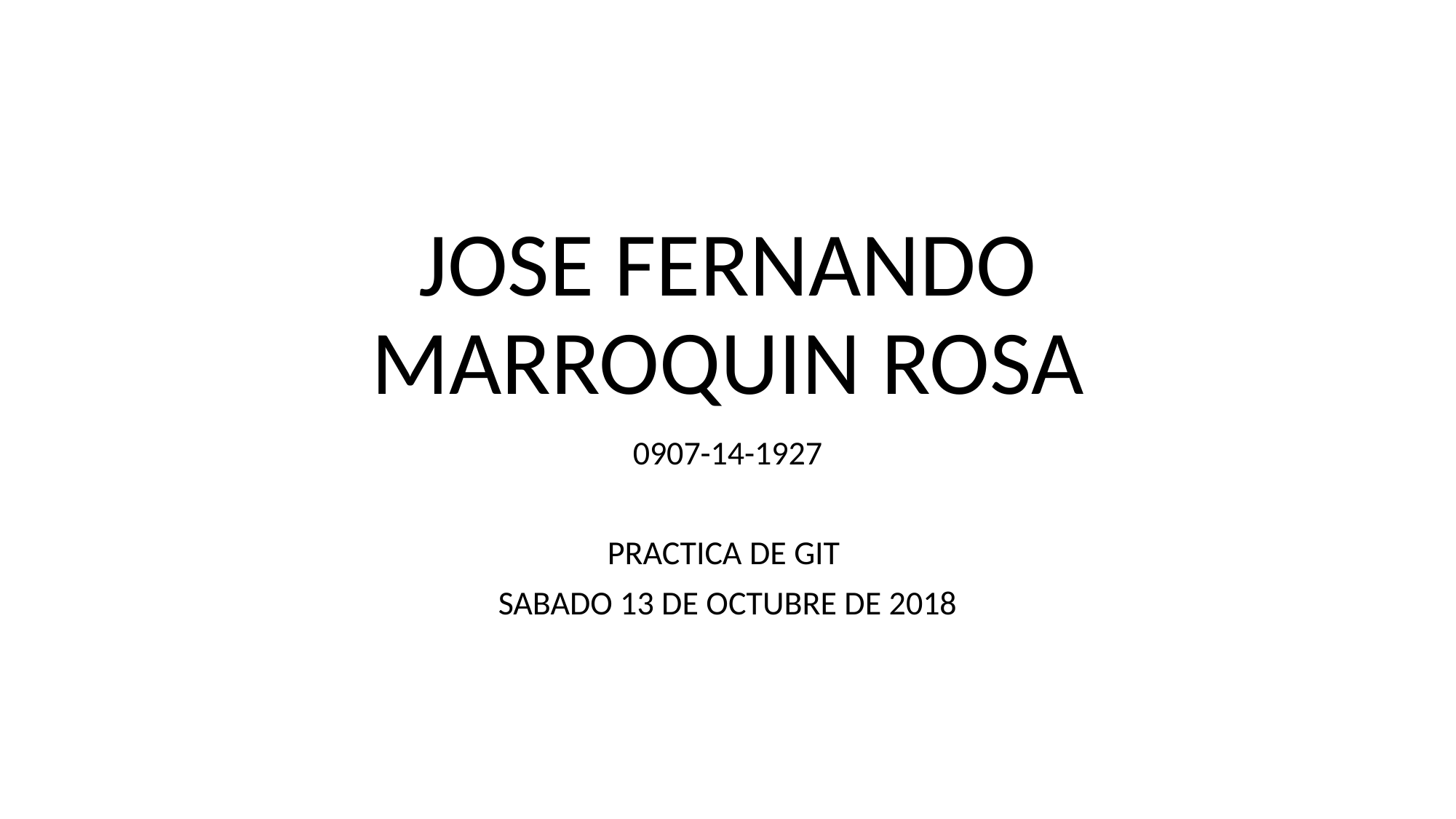

# JOSE FERNANDO MARROQUIN ROSA
0907-14-1927

PRACTICA DE GIT
SABADO 13 DE OCTUBRE DE 2018